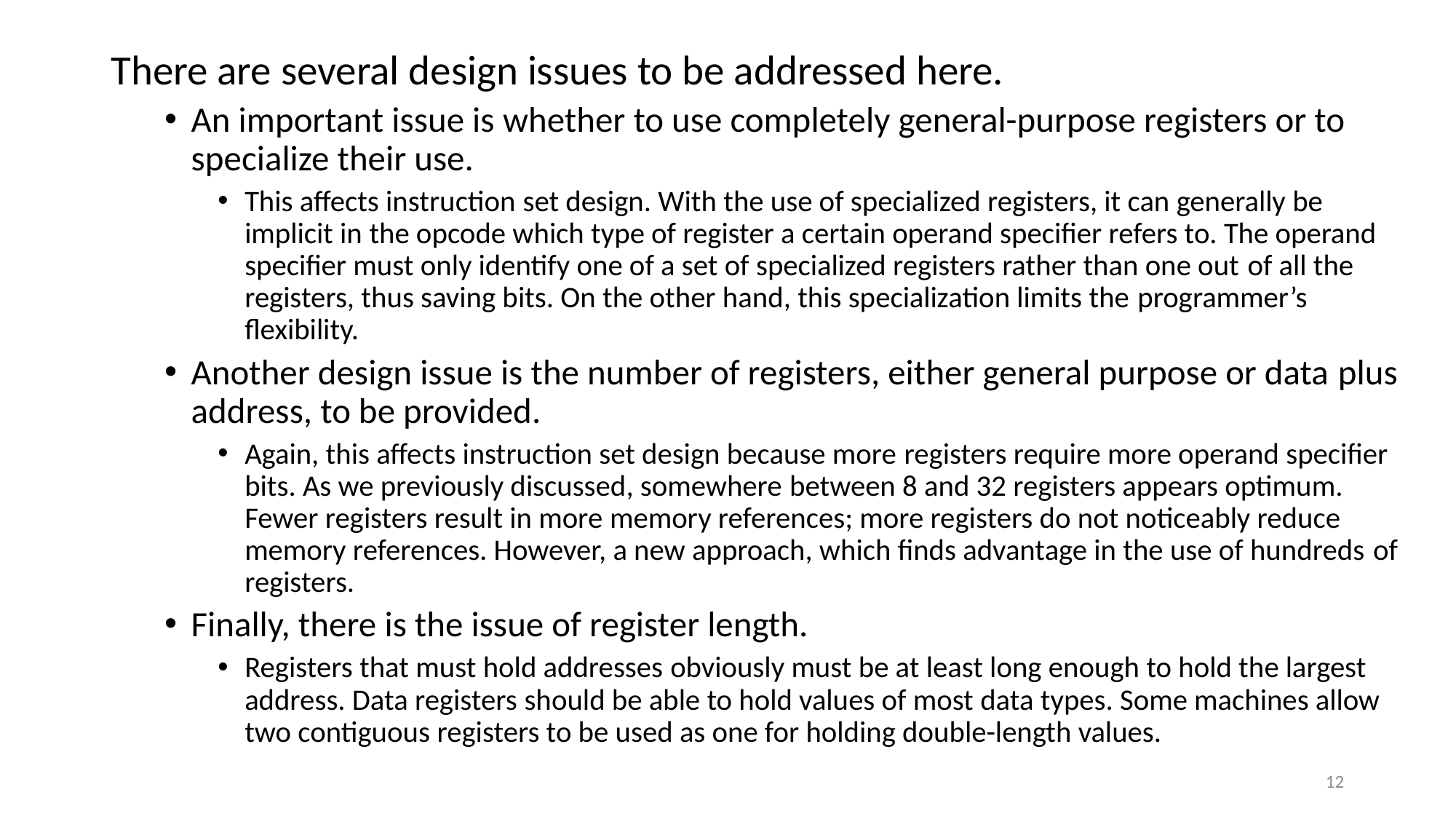

There are several design issues to be addressed here.
An important issue is whether to use completely general-purpose registers or to specialize their use.
This affects instruction set design. With the use of specialized registers, it can generally be implicit in the opcode which type of register a certain operand specifier refers to. The operand specifier must only identify one of a set of specialized registers rather than one out of all the registers, thus saving bits. On the other hand, this specialization limits the programmer’s flexibility.
Another design issue is the number of registers, either general purpose or data plus address, to be provided.
Again, this affects instruction set design because more registers require more operand specifier bits. As we previously discussed, somewhere between 8 and 32 registers appears optimum. Fewer registers result in more memory references; more registers do not noticeably reduce memory references. However, a new approach, which finds advantage in the use of hundreds of registers.
Finally, there is the issue of register length.
Registers that must hold addresses obviously must be at least long enough to hold the largest address. Data registers should be able to hold values of most data types. Some machines allow two contiguous registers to be used as one for holding double-length values.
#
12